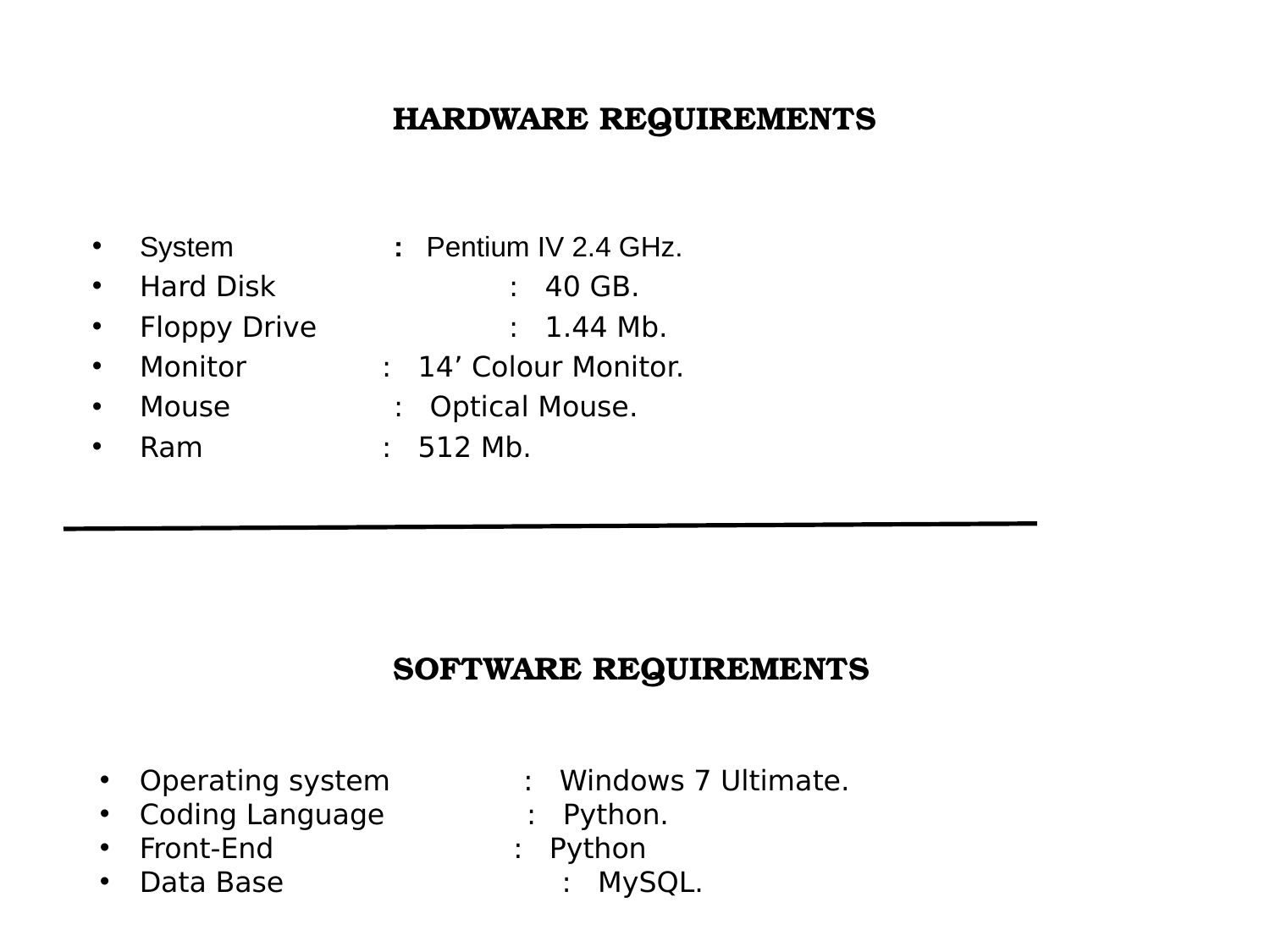

# HARDWARE REQUIREMENTS
System		:   Pentium IV 2.4 GHz.
Hard Disk	             :   40 GB.
Floppy Drive	             :   1.44 Mb.
Monitor	             :   14’ Colour Monitor.
Mouse		:   Optical Mouse.
Ram	             :   512 Mb.
SOFTWARE REQUIREMENTS

Operating system               :   Windows 7 Ultimate.
Coding Language                :   Python.
Front-End                           :   Python
Data Base	                   :   MySQL.